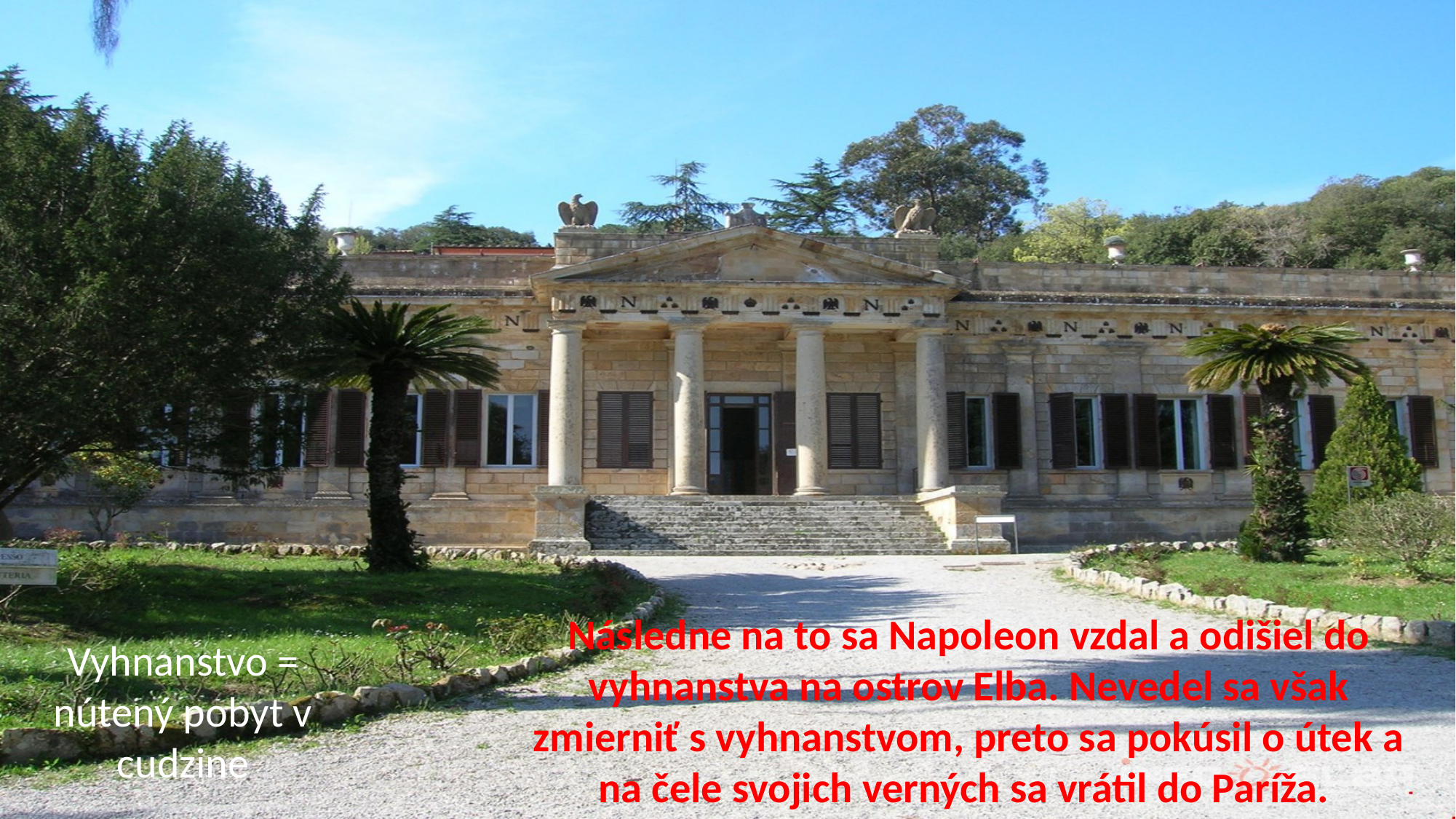

Následne na to sa Napoleon vzdal a odišiel do vyhnanstva na ostrov Elba. Nevedel sa však zmierniť s vyhnanstvom, preto sa pokúsil o útek a na čele svojich verných sa vrátil do Paríža.
Vyhnanstvo = nútený pobyt v cudzine